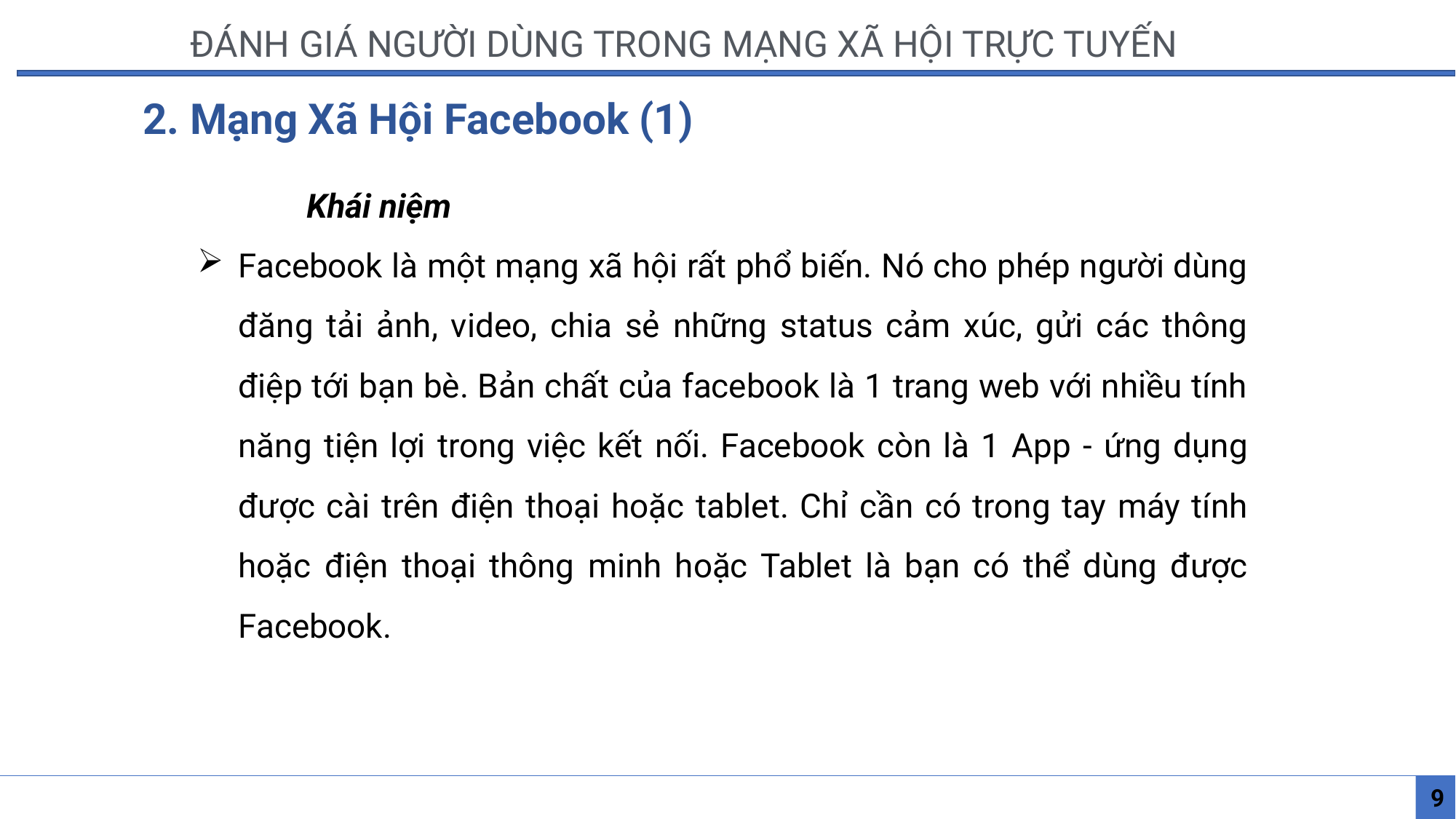

ĐÁNH GIÁ NGƯỜI DÙNG TRONG MẠNG XÃ HỘI TRỰC TUYẾN

2. Mạng Xã Hội Facebook (1)
	Khái niệm
Facebook là một mạng xã hội rất phổ biến. Nó cho phép người dùng đăng tải ảnh, video, chia sẻ những status cảm xúc, gửi các thông điệp tới bạn bè. Bản chất của facebook là 1 trang web với nhiều tính năng tiện lợi trong việc kết nối. Facebook còn là 1 App - ứng dụng được cài trên điện thoại hoặc tablet. Chỉ cần có trong tay máy tính hoặc điện thoại thông minh hoặc Tablet là bạn có thể dùng được Facebook.

9